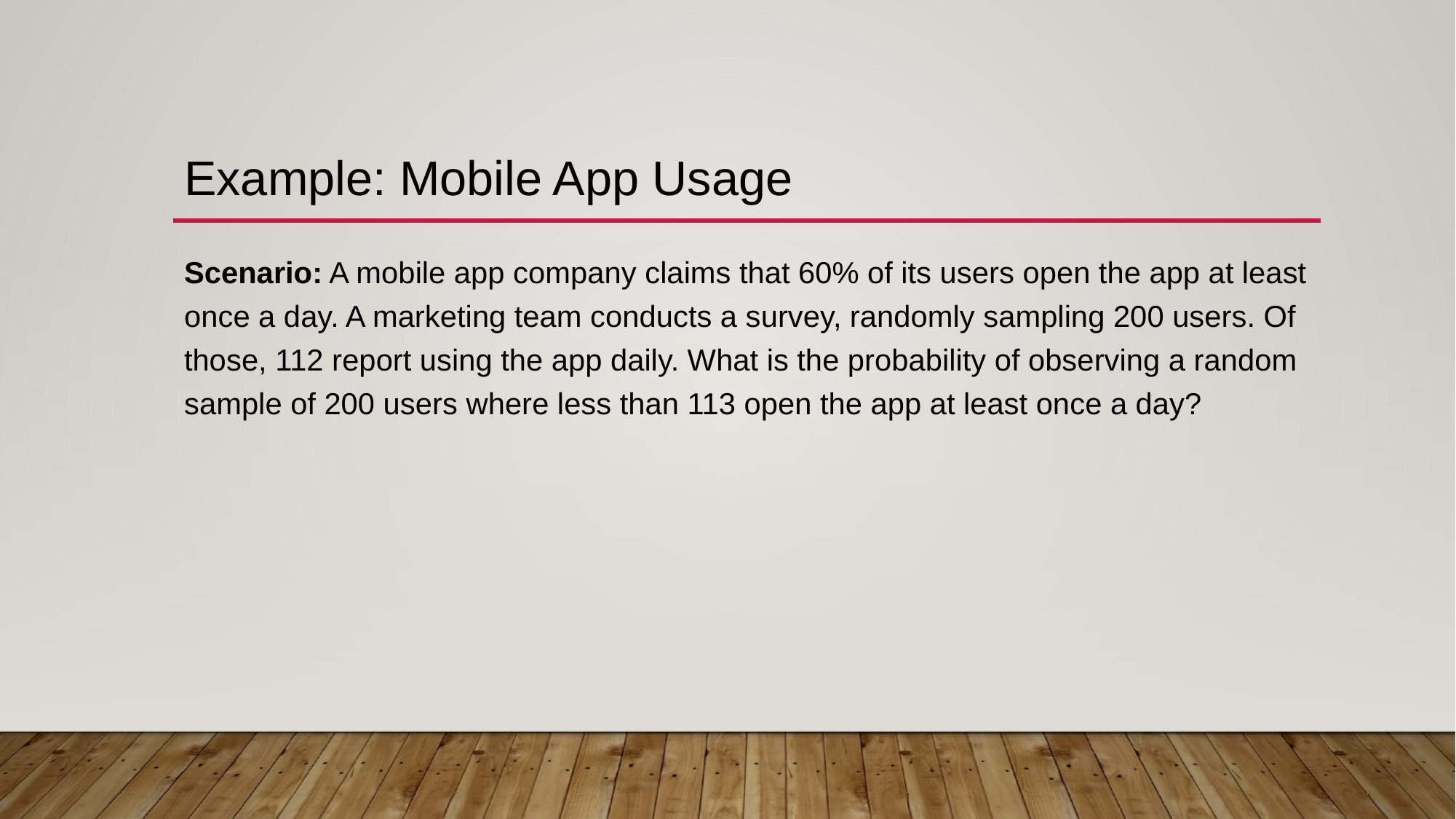

# Example: Mobile App Usage
Scenario: A mobile app company claims that 60% of its users open the app at least once a day. A marketing team conducts a survey, randomly sampling 200 users. Of those, 112 report using the app daily. What is the probability of observing a random sample of 200 users where less than 113 open the app at least once a day?